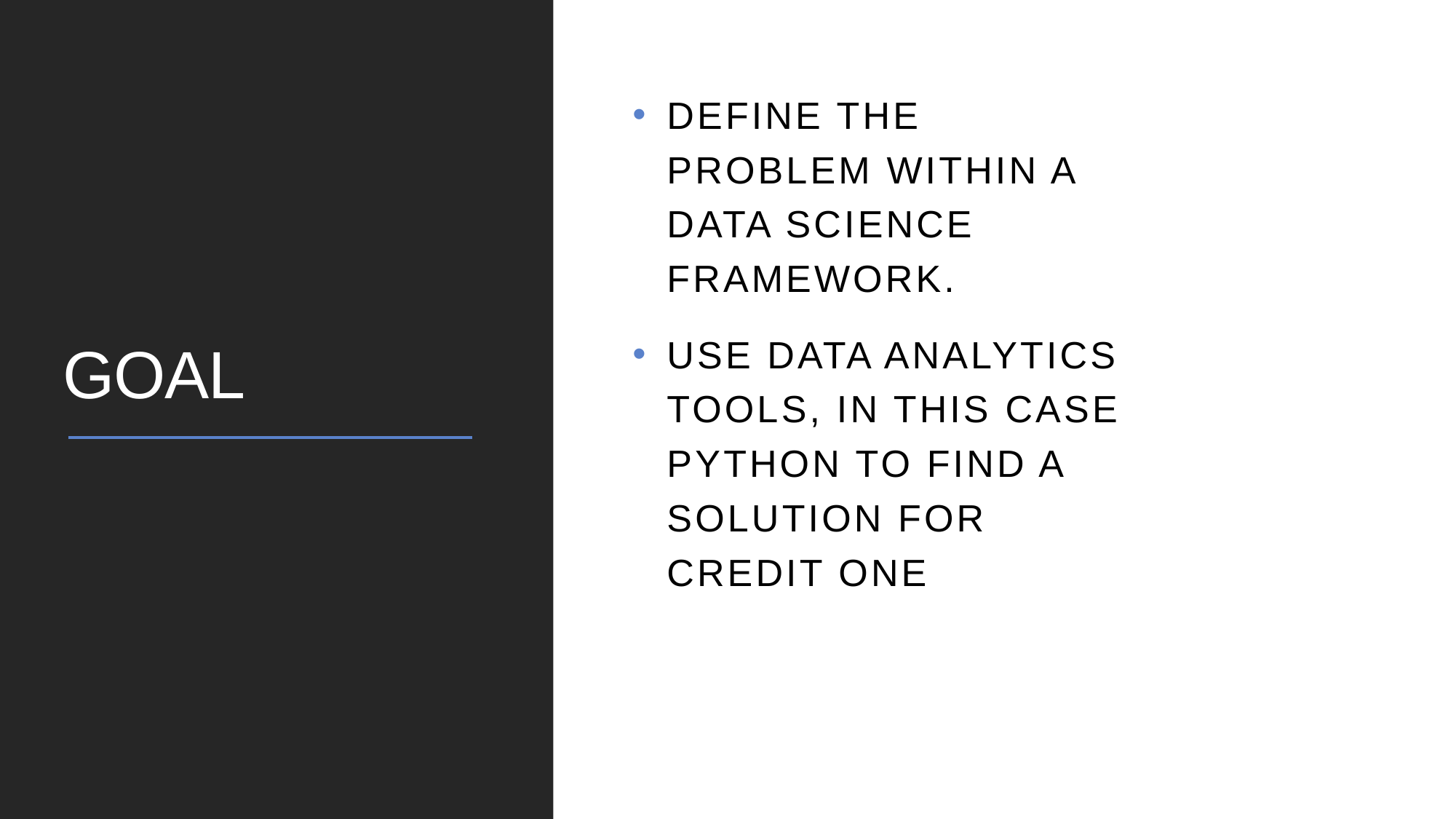

# GOAL
define the problem within a data science framework.
Use data analytics tools, in this case python to find a solution for credit one